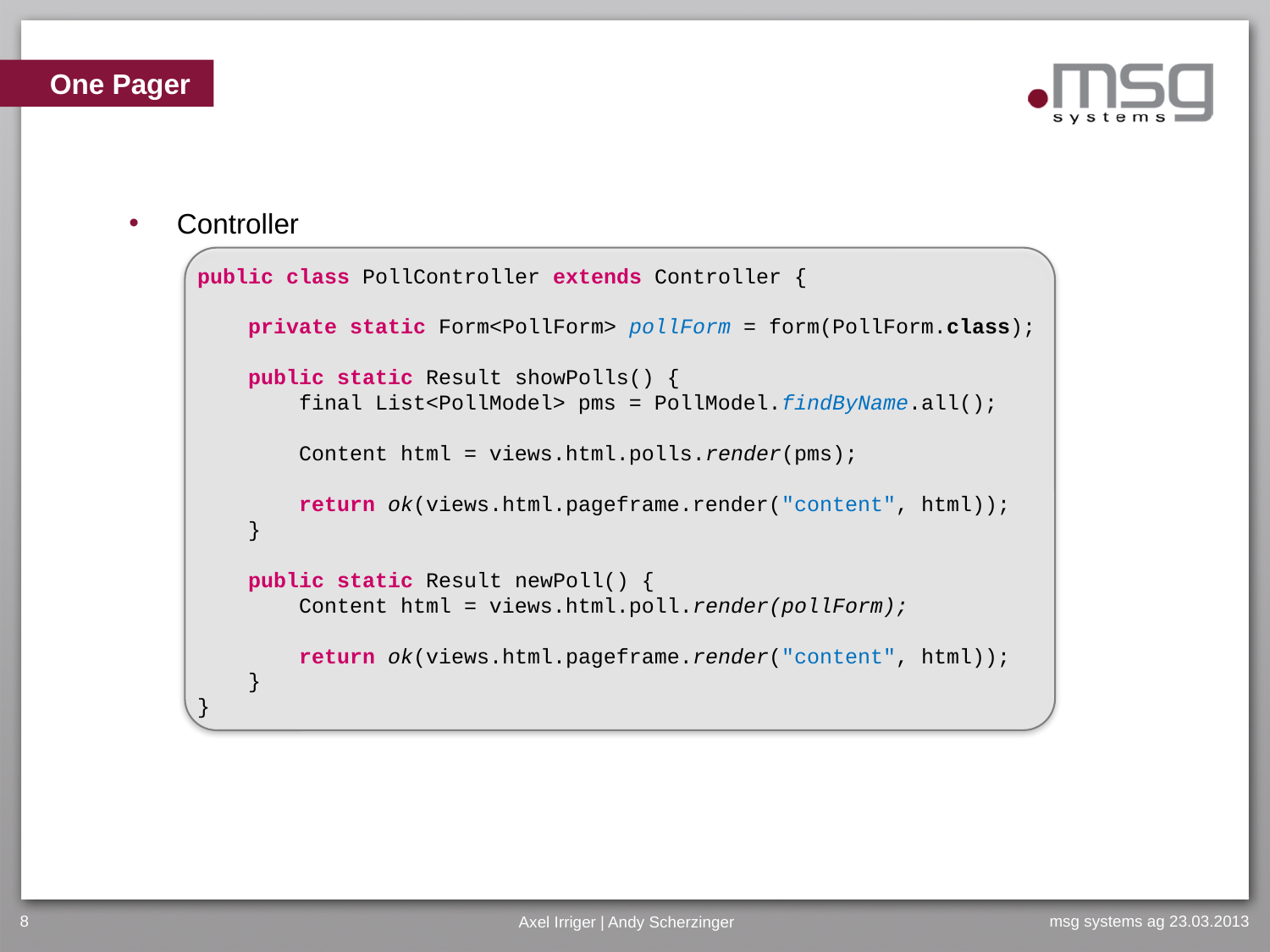

# One Pager
Controller

public class PollController extends Controller {

    private static Form<PollForm> pollForm = form(PollForm.class);

    public static Result showPolls() {
        final List<PollModel> pms = PollModel.findByName.all();

        Content html = views.html.polls.render(pms);

        return ok(views.html.pageframe.render("content", html));
    }

    public static Result newPoll() {
        Content html = views.html.poll.render(pollForm);

        return ok(views.html.pageframe.render("content", html));
    }
}
8
Axel Irriger | Andy Scherzinger
msg systems ag 23.03.2013